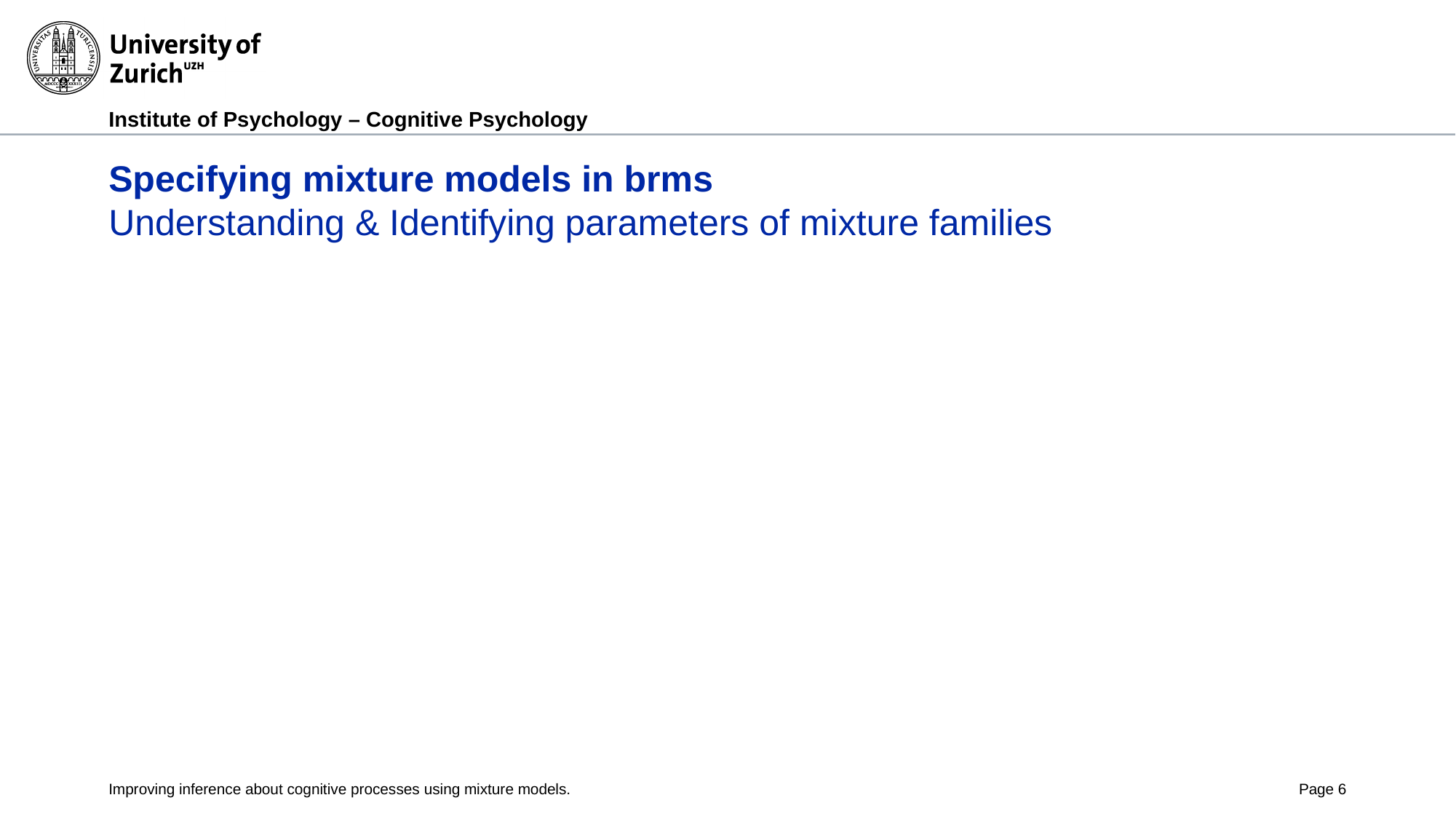

# Specifying mixture models in brms Understanding & Identifying parameters of mixture families

Improving inference about cognitive processes using mixture models.
Page 6